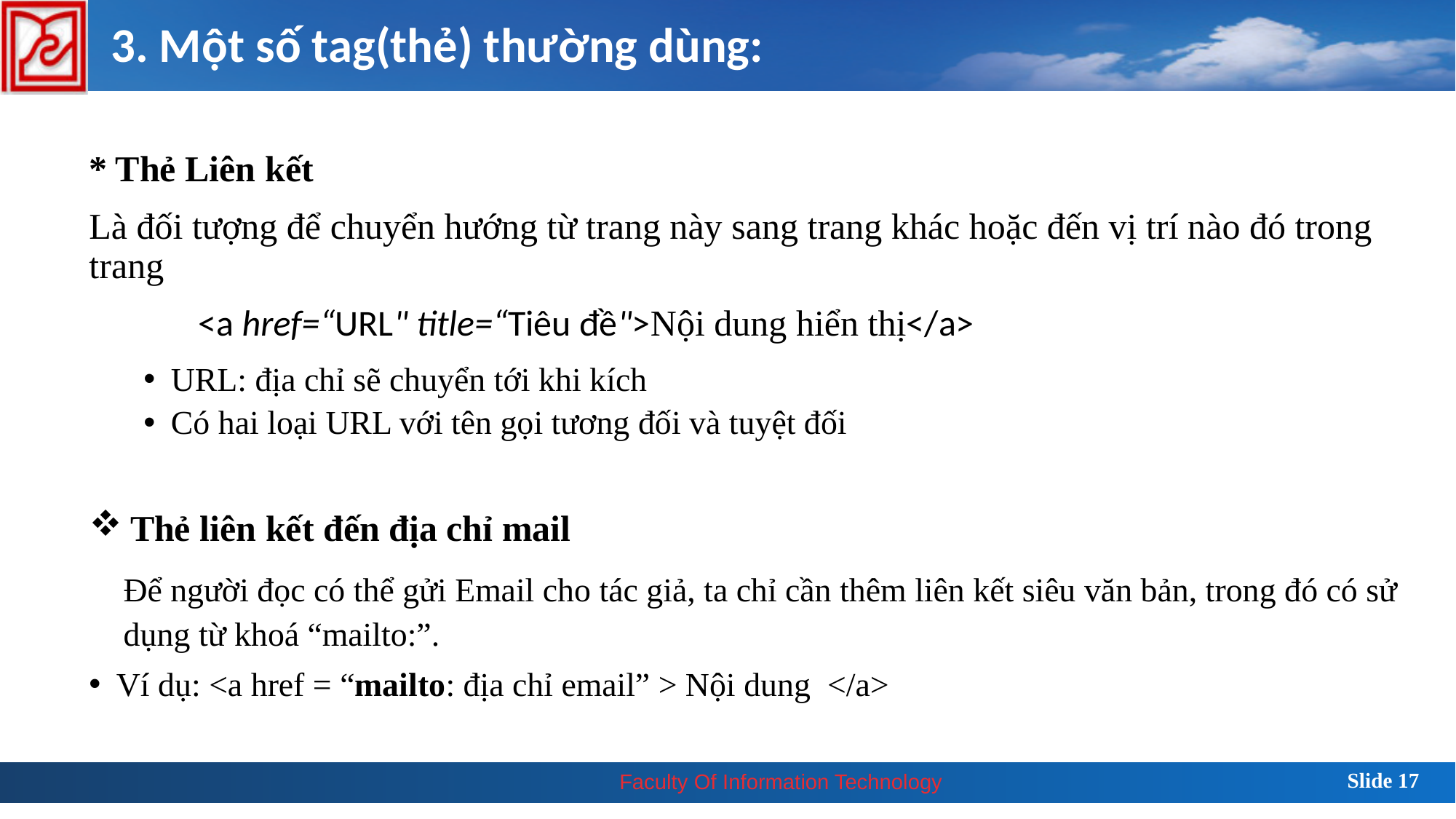

3. Một số tag(thẻ) thường dùng:
* Thẻ Liên kết
Là đối tượng để chuyển hướng từ trang này sang trang khác hoặc đến vị trí nào đó trong trang
	<a href=“URL" title=“Tiêu đề">Nội dung hiển thị</a>
URL: địa chỉ sẽ chuyển tới khi kích
Có hai loại URL với tên gọi tương đối và tuyệt đối

Thẻ liên kết đến địa chỉ mail
Để người đọc có thể gửi Email cho tác giả, ta chỉ cần thêm liên kết siêu văn bản, trong đó có sử dụng từ khoá “mailto:”.
Ví dụ: <a href = “mailto: địa chỉ email” > Nội dung  </a>